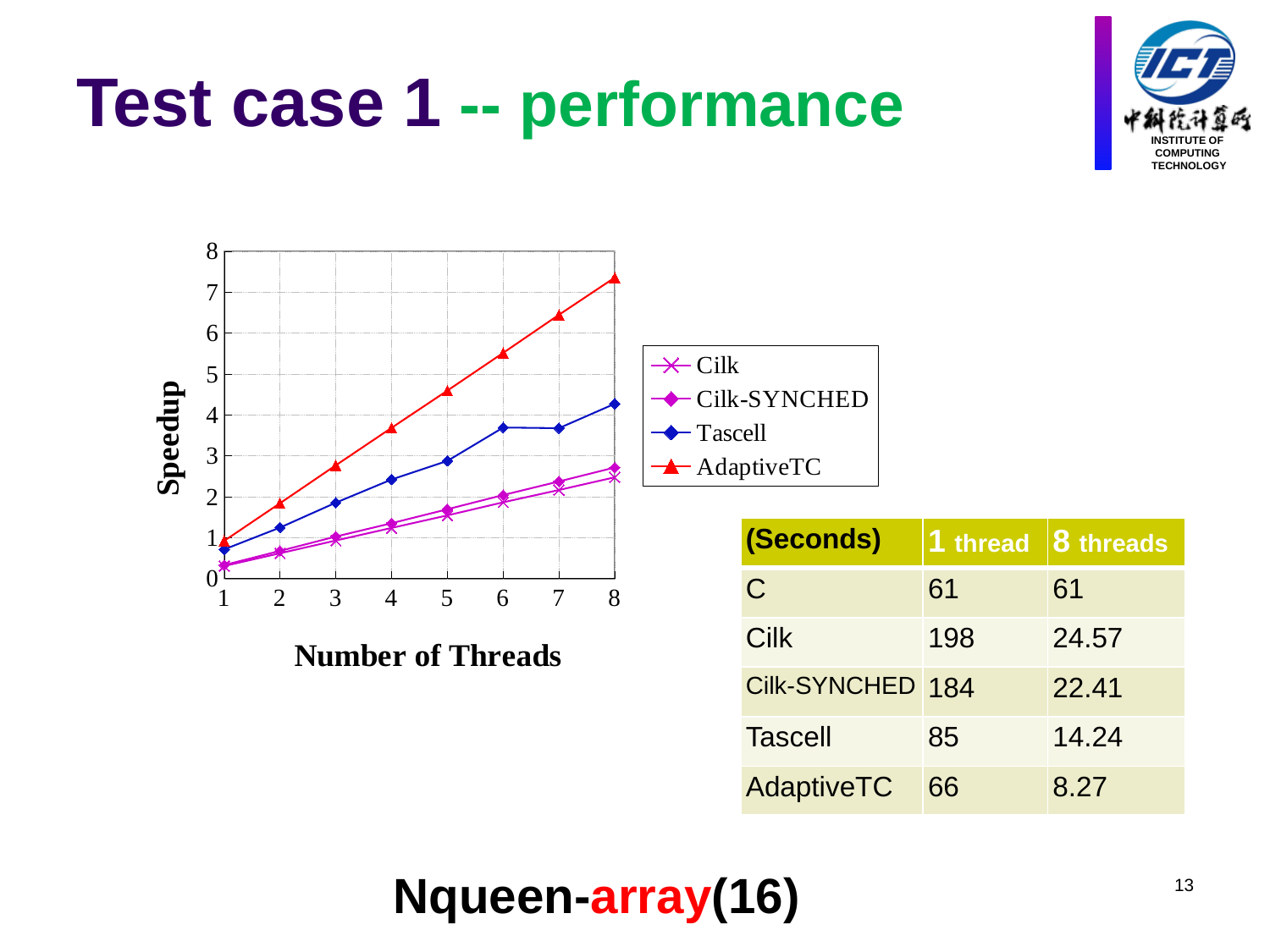

# Test case 1 -- performance

### Chart

| Category | Cilk | Cilk-SYNCHED | Tascell | AdaptiveTC |
|---|---|---|---|---|
| (Seconds) | 1 thread | 8 threads |
| --- | --- | --- |
| C | 61 | 61 |
| Cilk | 198 | 24.57 |
| Cilk-SYNCHED | 184 | 22.41 |
| Tascell | 85 | 14.24 |
| AdaptiveTC | 66 | 8.27 |
Nqueen-array(16)
13